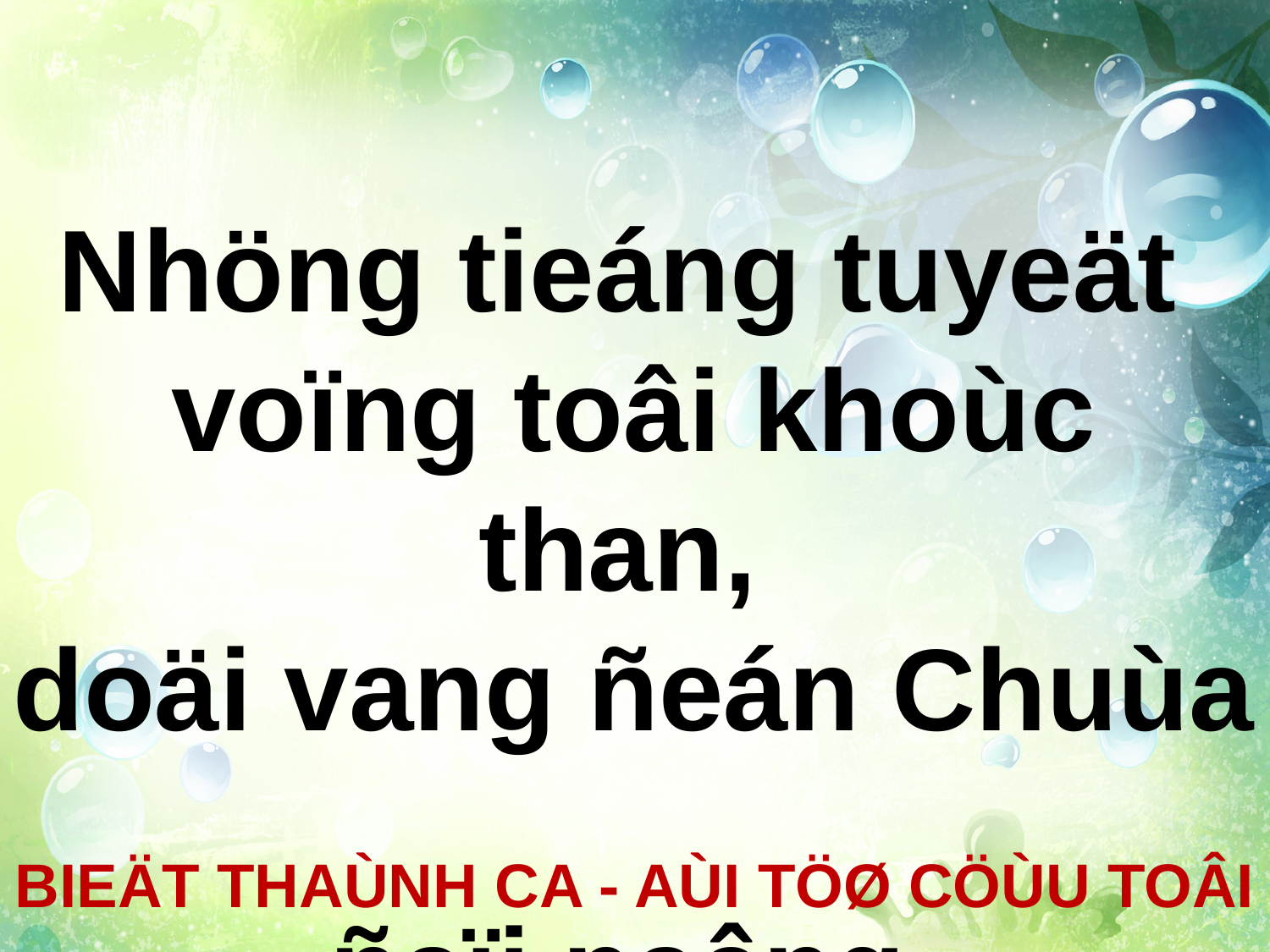

Nhöng tieáng tuyeät
voïng toâi khoùc than, 
doäi vang ñeán Chuùa
ñaïi naêng.
BIEÄT THAÙNH CA - AÙI TÖØ CÖÙU TOÂI